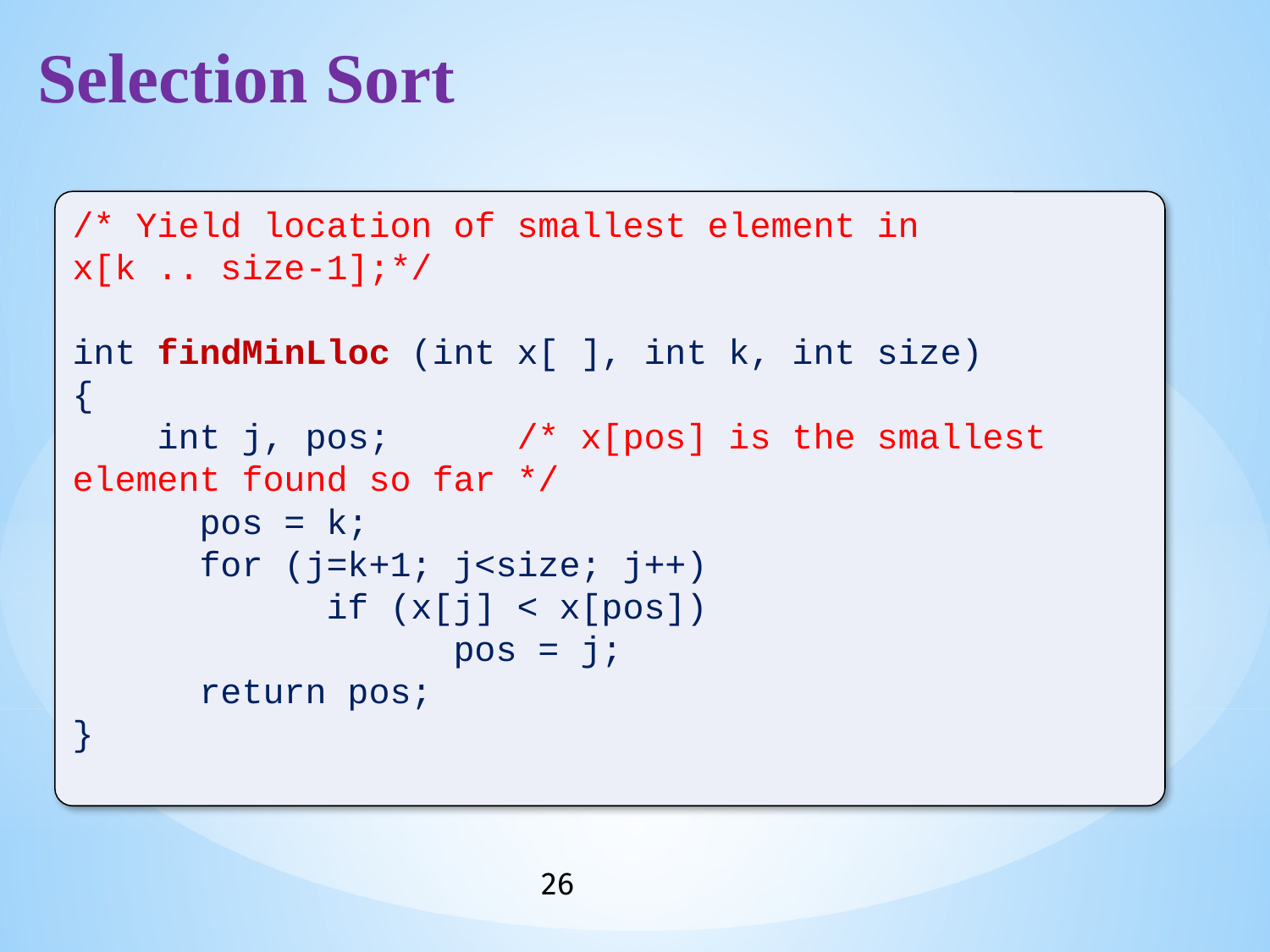

# Selection Sort
/* Yield location of smallest element in
x[k .. size-1];*/

int findMinLloc (int x[ ], int k, int size)
{
    int j, pos;      /* x[pos] is the smallest element found so far */
	pos = k;
	for (j=k+1; j<size; j++)
		if (x[j] < x[pos])
			pos = j;
	return pos;
}

26